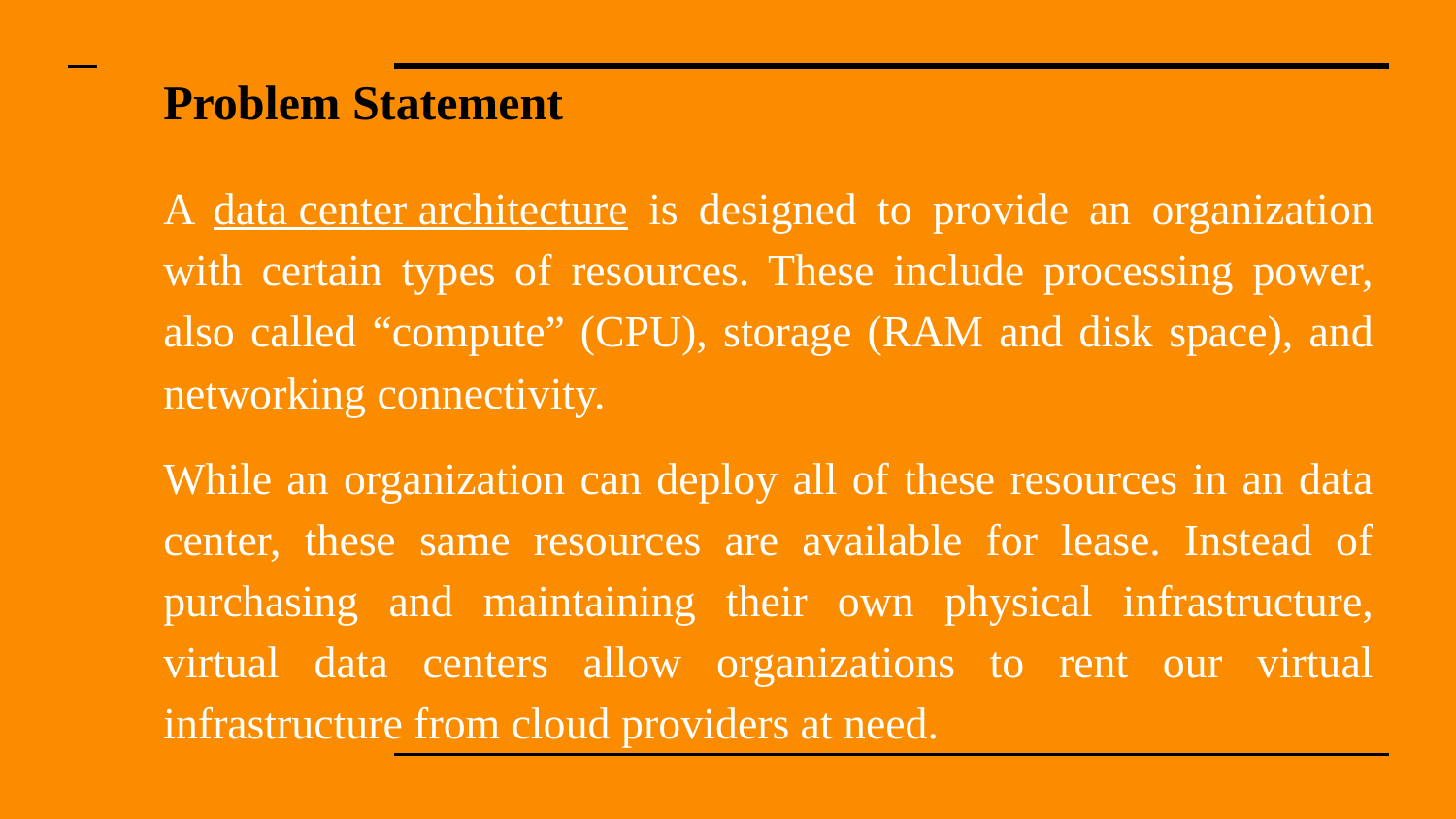

# Problem Statement
A data center architecture is designed to provide an organization with certain types of resources. These include processing power, also called “compute” (CPU), storage (RAM and disk space), and networking connectivity.
While an organization can deploy all of these resources in an data center, these same resources are available for lease. Instead of purchasing and maintaining their own physical infrastructure, virtual data centers allow organizations to rent our virtual infrastructure from cloud providers at need.